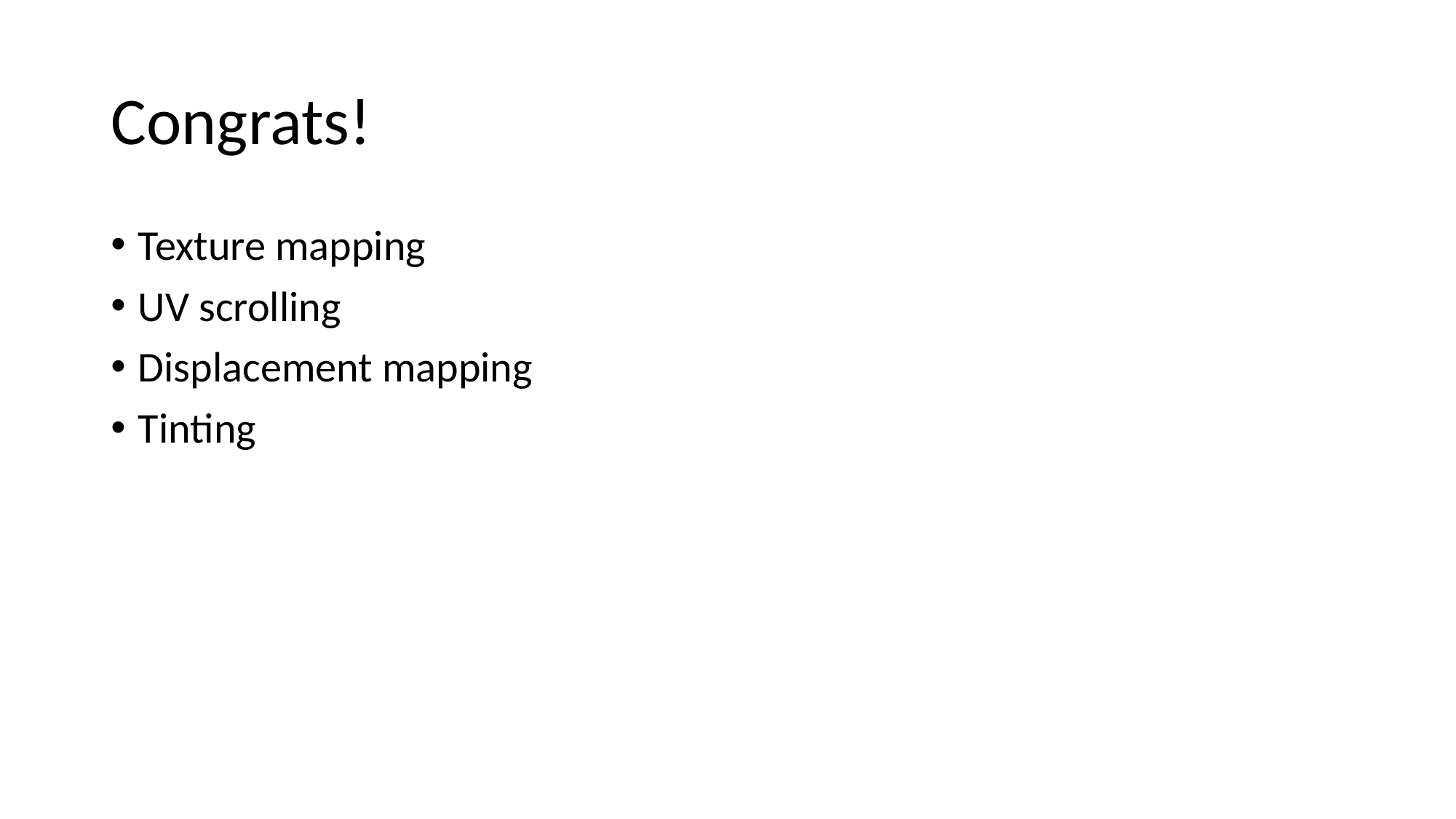

# Congrats!
Texture mapping
UV scrolling
Displacement mapping
Tinting